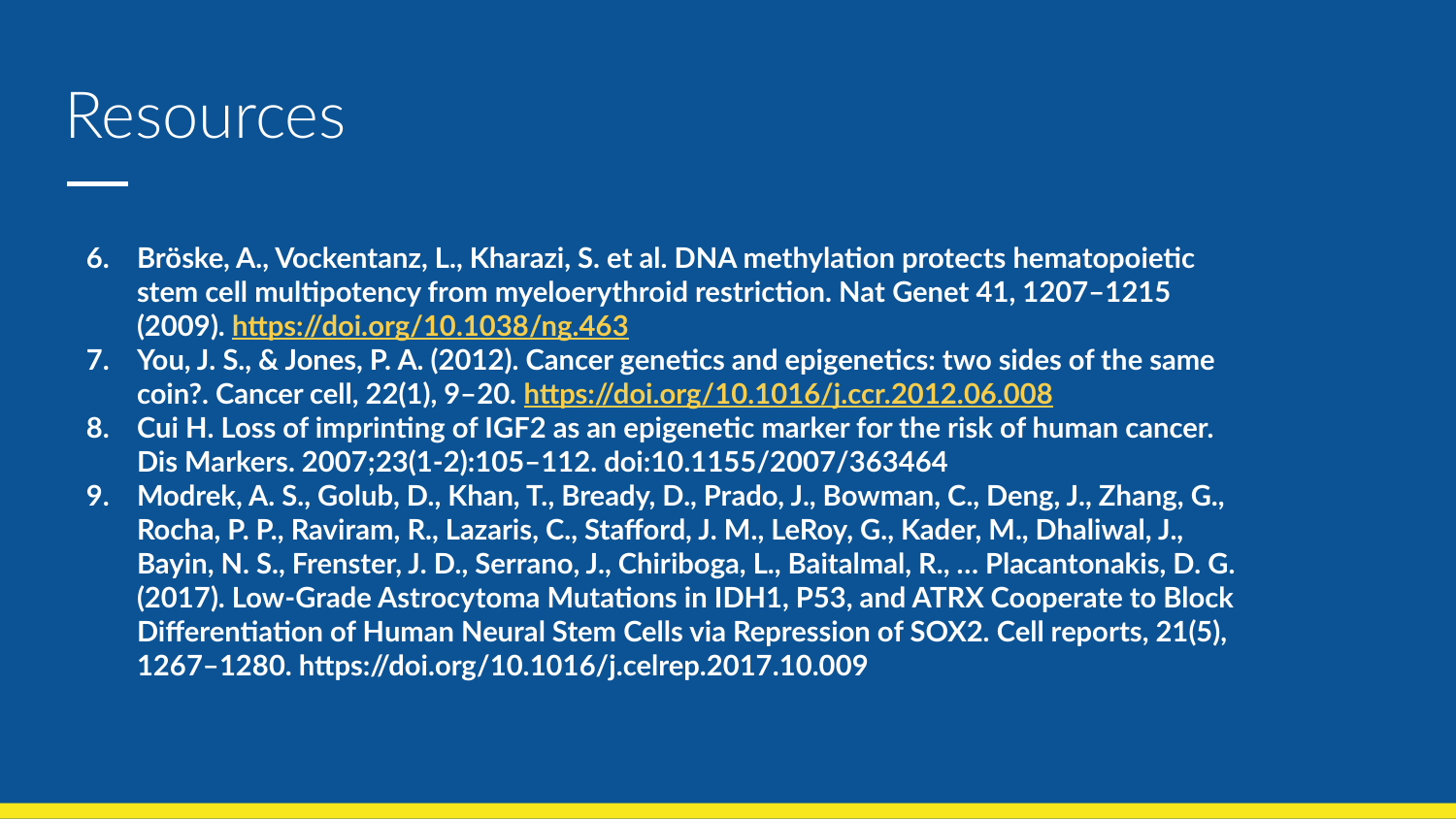

# Resources

Bröske, A., Vockentanz, L., Kharazi, S. et al. DNA methylation protects hematopoietic stem cell multipotency from myeloerythroid restriction. Nat Genet 41, 1207–1215 (2009). https://doi.org/10.1038/ng.463
You, J. S., & Jones, P. A. (2012). Cancer genetics and epigenetics: two sides of the same coin?. Cancer cell, 22(1), 9–20. https://doi.org/10.1016/j.ccr.2012.06.008
Cui H. Loss of imprinting of IGF2 as an epigenetic marker for the risk of human cancer. Dis Markers. 2007;23(1-2):105–112. doi:10.1155/2007/363464
Modrek, A. S., Golub, D., Khan, T., Bready, D., Prado, J., Bowman, C., Deng, J., Zhang, G., Rocha, P. P., Raviram, R., Lazaris, C., Stafford, J. M., LeRoy, G., Kader, M., Dhaliwal, J., Bayin, N. S., Frenster, J. D., Serrano, J., Chiriboga, L., Baitalmal, R., … Placantonakis, D. G. (2017). Low-Grade Astrocytoma Mutations in IDH1, P53, and ATRX Cooperate to Block Differentiation of Human Neural Stem Cells via Repression of SOX2. Cell reports, 21(5), 1267–1280. https://doi.org/10.1016/j.celrep.2017.10.009